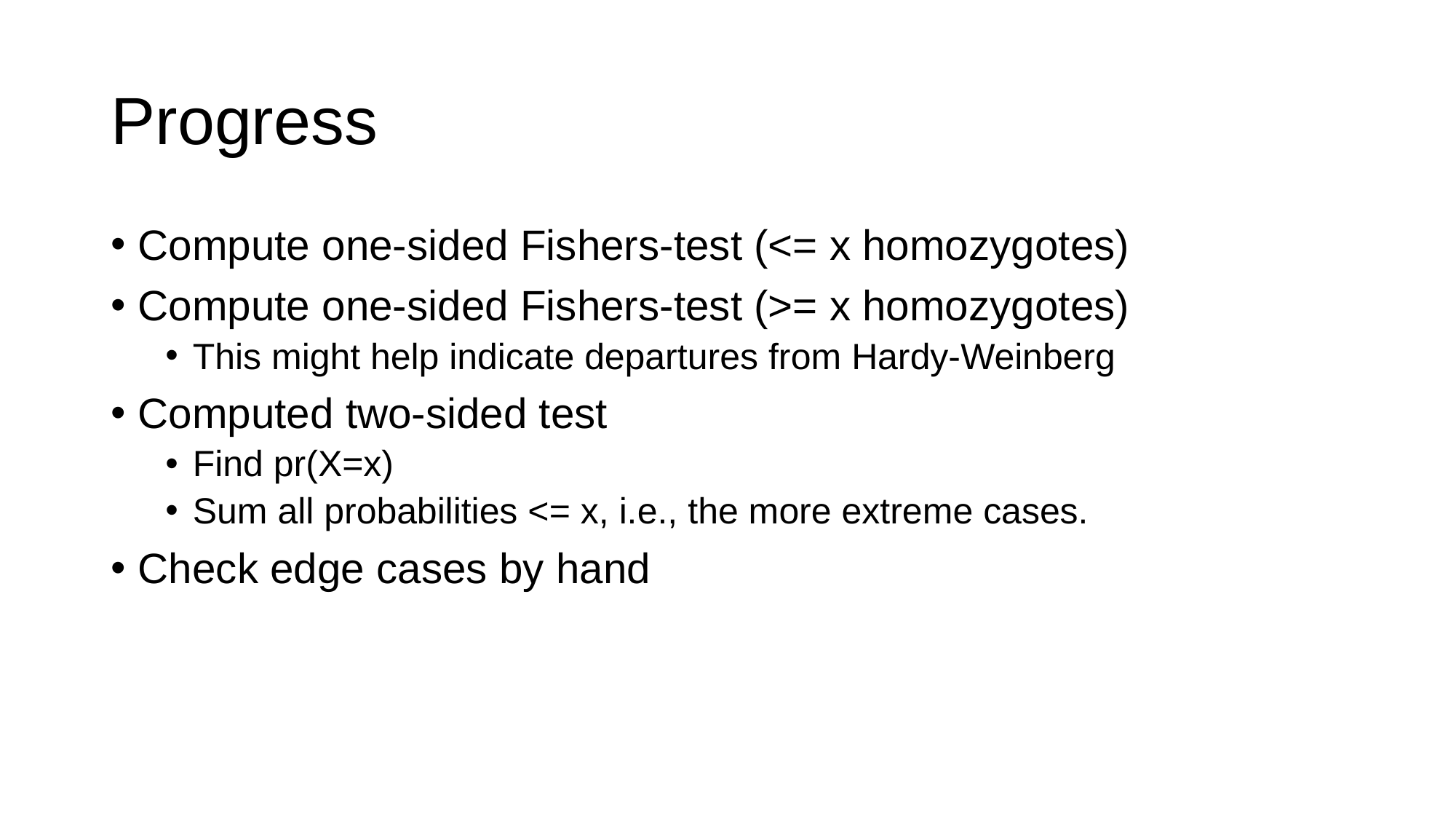

# Progress
Compute one-sided Fishers-test (<= x homozygotes)
Compute one-sided Fishers-test (>= x homozygotes)
This might help indicate departures from Hardy-Weinberg
Computed two-sided test
Find pr(X=x)
Sum all probabilities <= x, i.e., the more extreme cases.
Check edge cases by hand